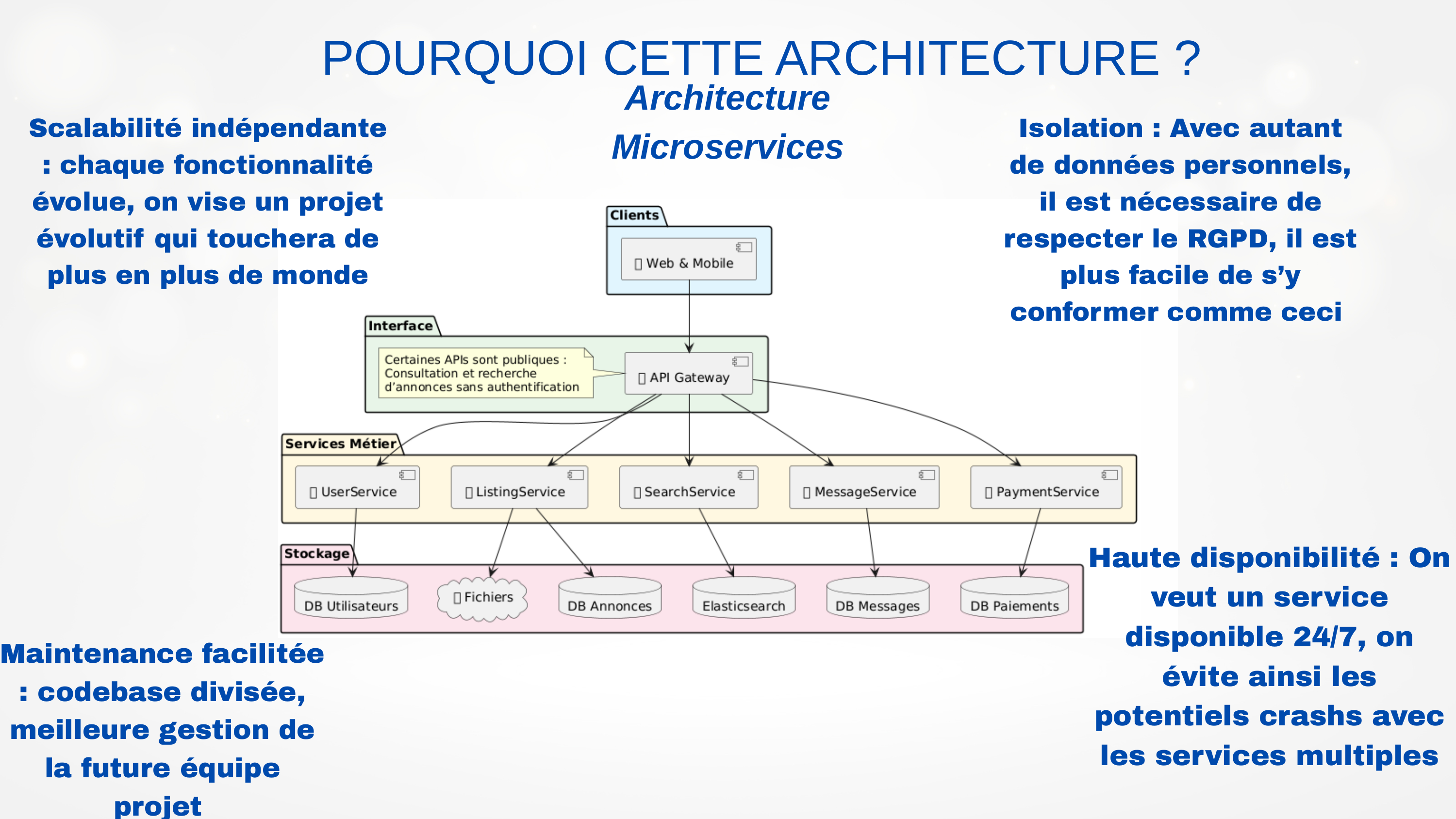

POURQUOI CETTE ARCHITECTURE ?

Architecture Microservices

Scalabilité indépendante : chaque fonctionnalité évolue, on vise un projet évolutif qui touchera de plus en plus de monde
Isolation : Avec autant de données personnels, il est nécessaire de respecter le RGPD, il est plus facile de s’y conformer comme ceci

Haute disponibilité : On veut un service disponible 24/7, on évite ainsi les potentiels crashs avec les services multiples
Maintenance facilitée : codebase divisée, meilleure gestion de la future équipe projet